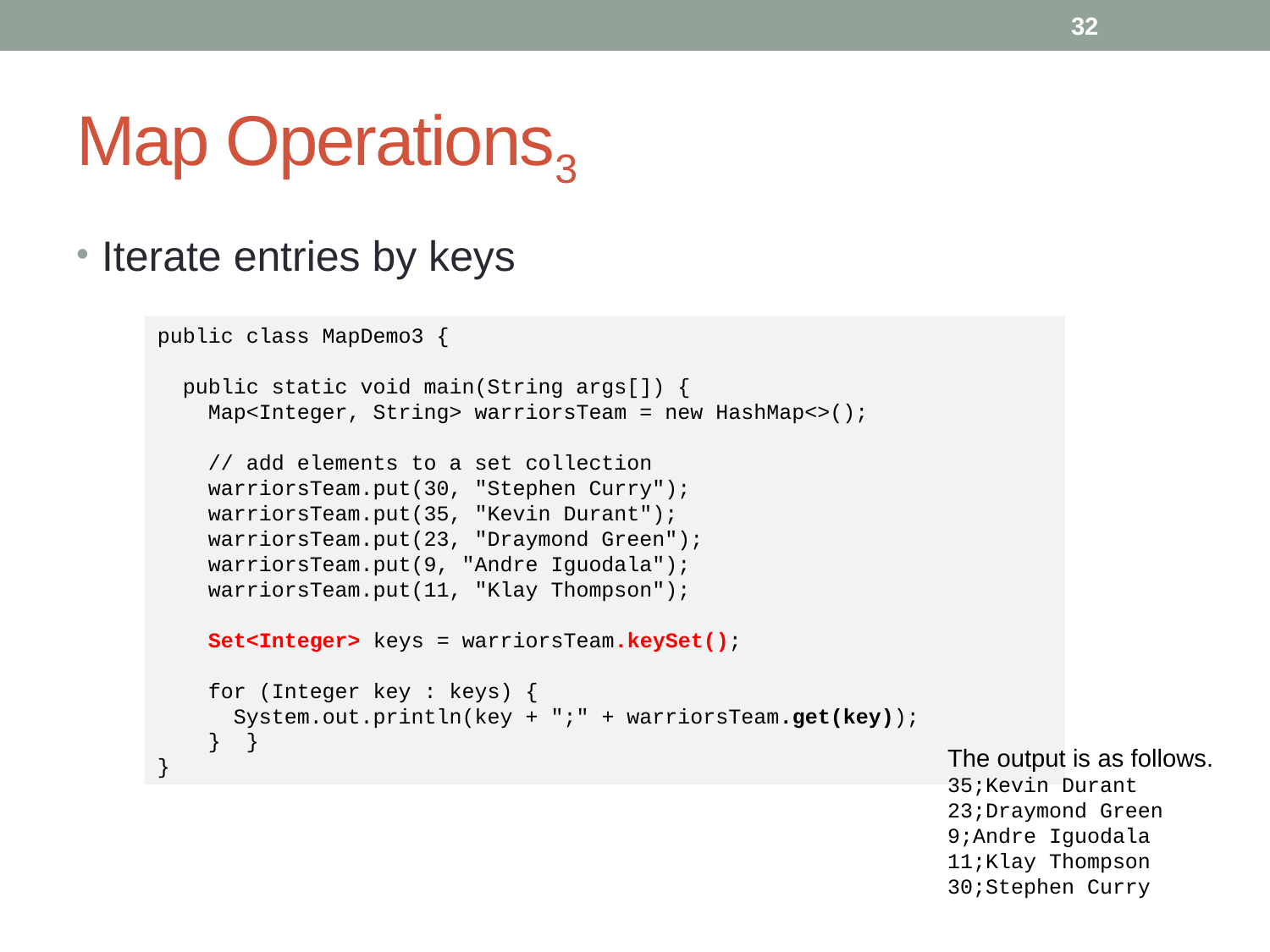

32
# Map Operations3
Iterate entries by keys
public class MapDemo3 {

  public static void main(String args[]) {
    Map<Integer, String> warriorsTeam = new HashMap<>();

    // add elements to a set collection
    warriorsTeam.put(30, "Stephen Curry");
    warriorsTeam.put(35, "Kevin Durant");
    warriorsTeam.put(23, "Draymond Green");
    warriorsTeam.put(9, "Andre Iguodala");
    warriorsTeam.put(11, "Klay Thompson");

    Set<Integer> keys = warriorsTeam.keySet();

    for (Integer key : keys) {
      System.out.println(key + ";" + warriorsTeam.get(key));
    }  }
}
The output is as follows.
35;Kevin Durant
23;Draymond Green
9;Andre Iguodala
11;Klay Thompson
30;Stephen Curry